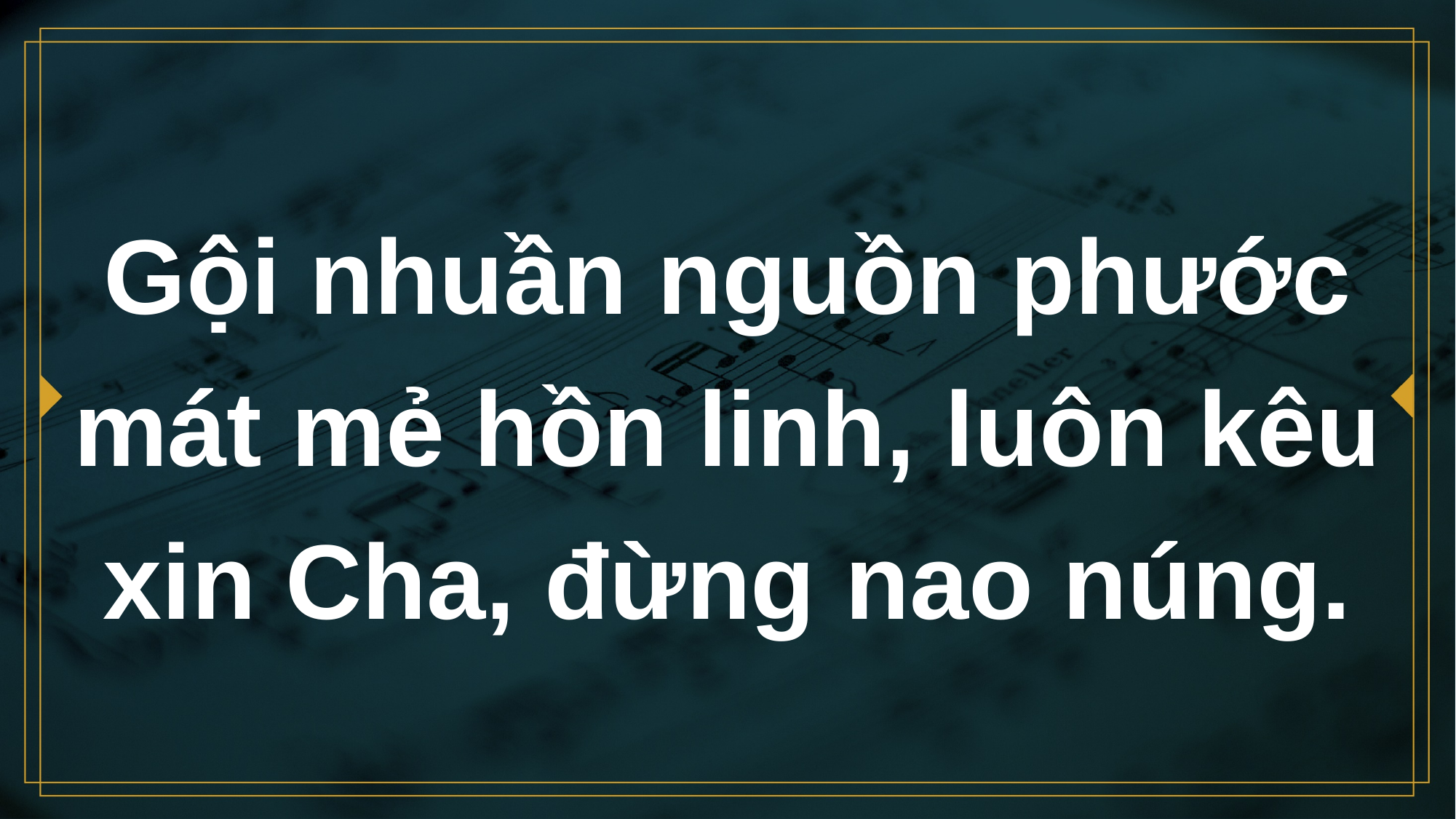

# Gội nhuần nguồn phước mát mẻ hồn linh, luôn kêu xin Cha, đừng nao núng.